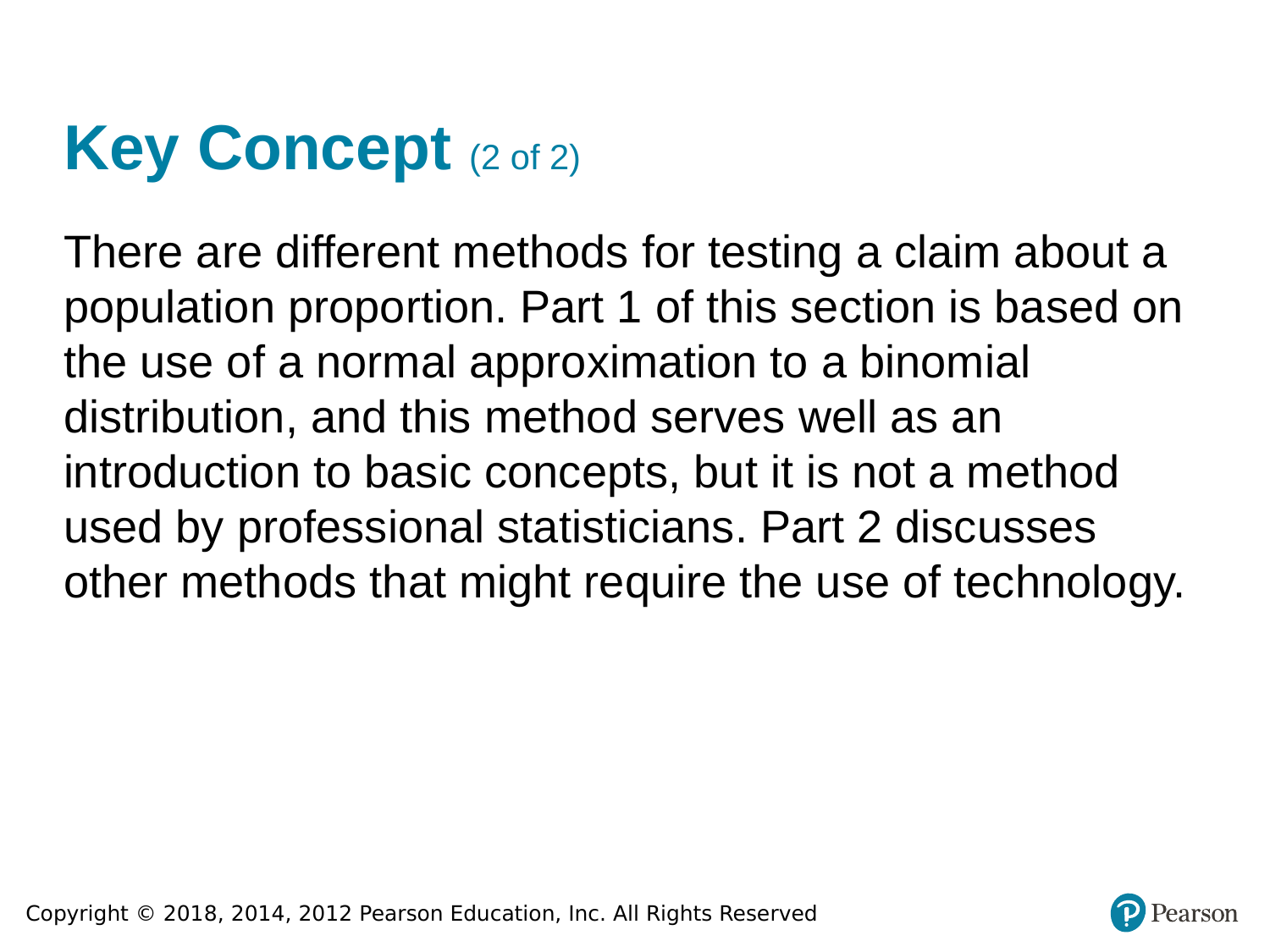

# Key Concept (2 of 2)
There are different methods for testing a claim about a population proportion. Part 1 of this section is based on the use of a normal approximation to a binomial distribution, and this method serves well as an introduction to basic concepts, but it is not a method used by professional statisticians. Part 2 discusses other methods that might require the use of technology.